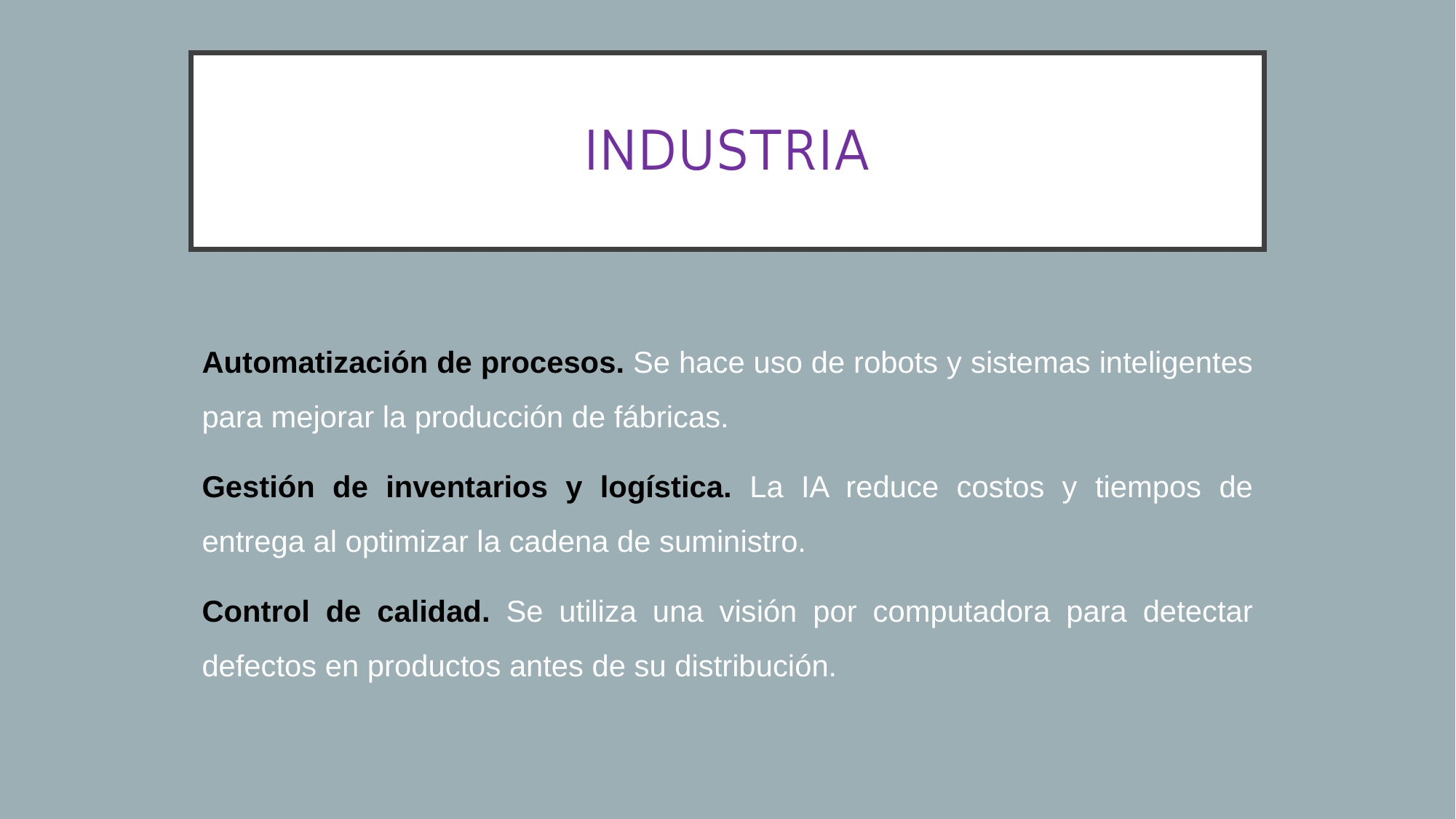

# INDUSTRIA
Automatización de procesos. Se hace uso de robots y sistemas inteligentes para mejorar la producción de fábricas.
Gestión de inventarios y logística. La IA reduce costos y tiempos de entrega al optimizar la cadena de suministro.
Control de calidad. Se utiliza una visión por computadora para detectar defectos en productos antes de su distribución.